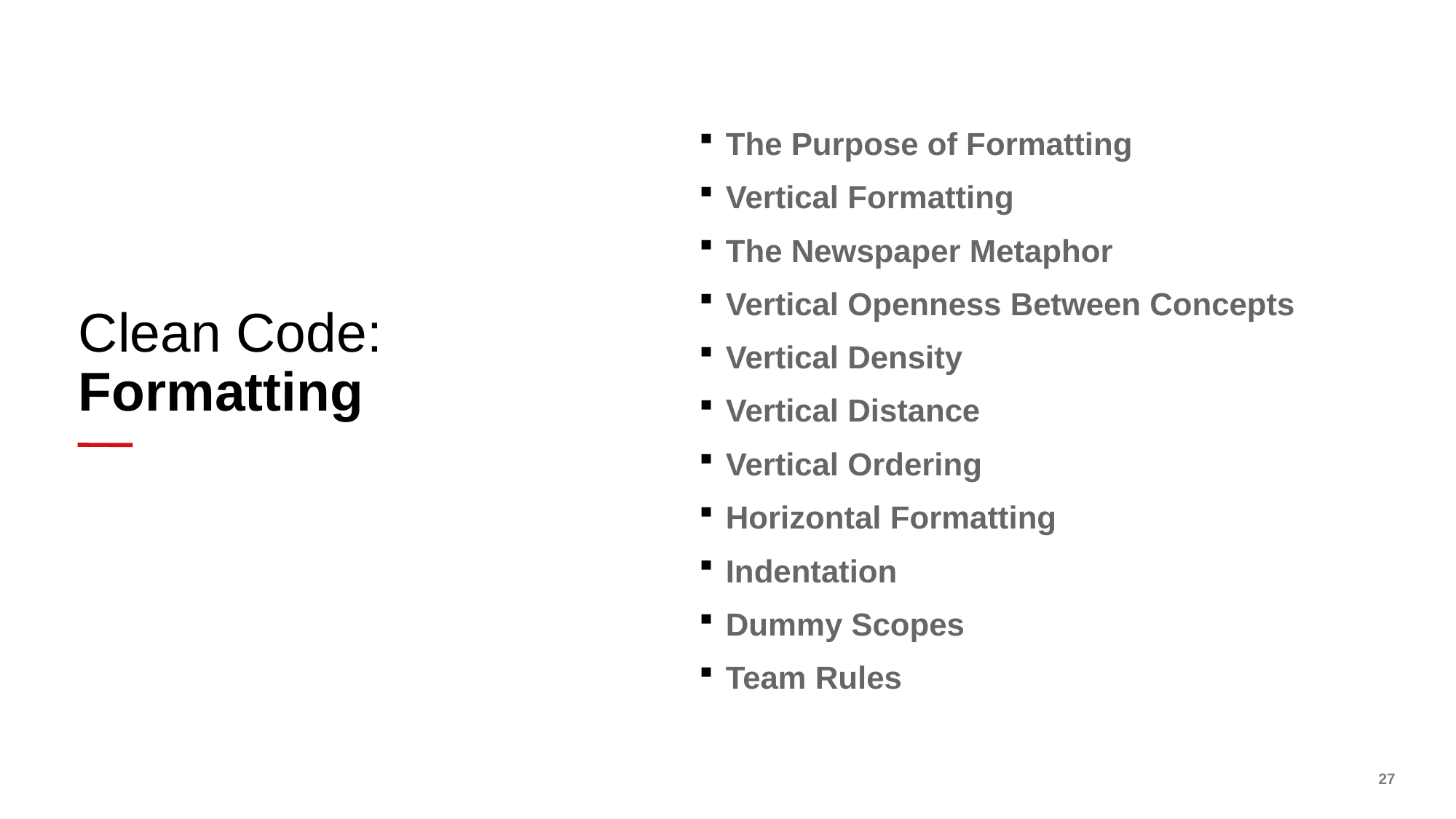

The Purpose of Formatting
Vertical Formatting
The Newspaper Metaphor
Vertical Openness Between Concepts
Vertical Density
Vertical Distance
Vertical Ordering
Horizontal Formatting
Indentation
Dummy Scopes
Team Rules
# Clean Code: Formatting